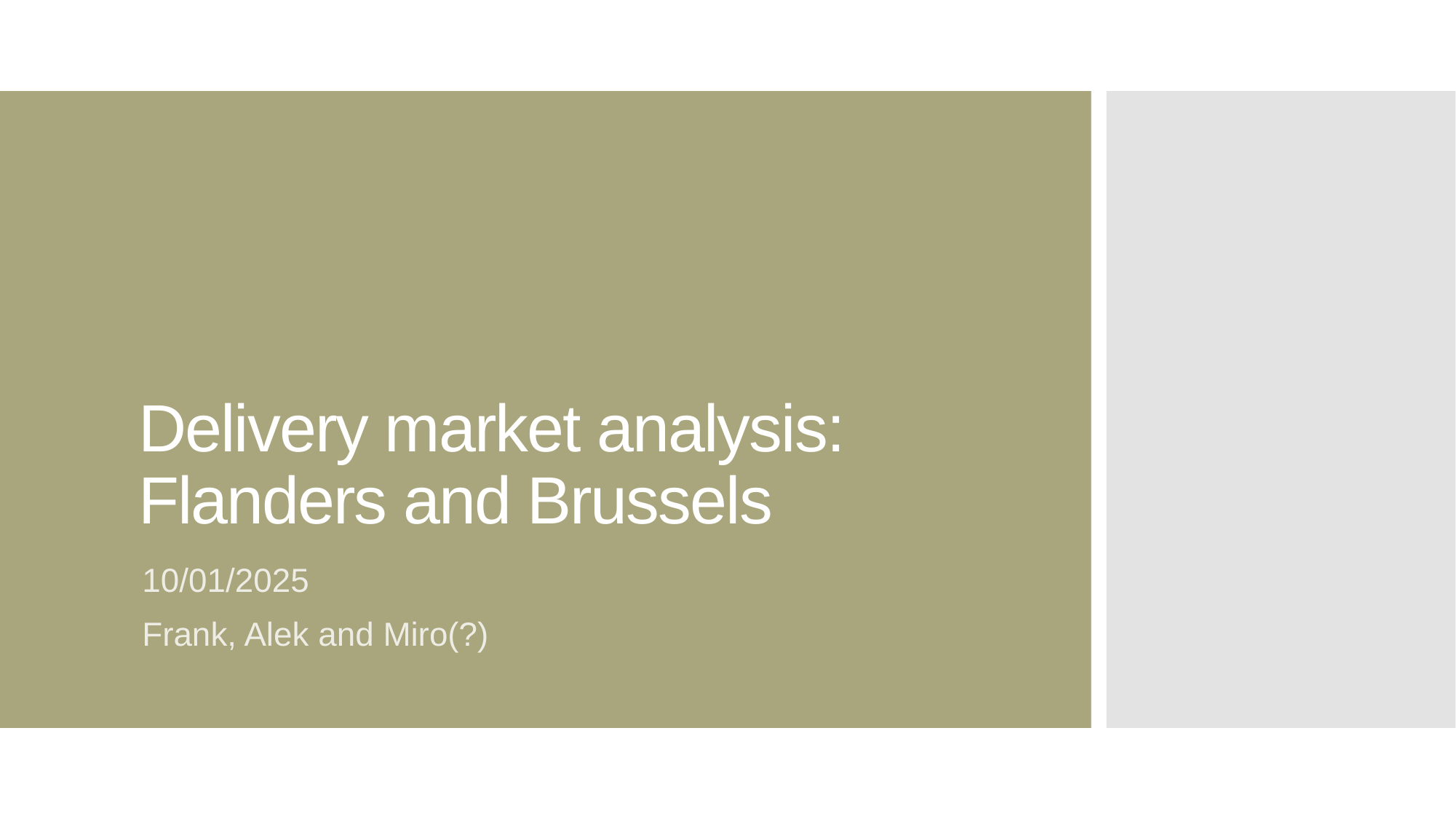

# Delivery market analysis: Flanders and Brussels
10/01/2025
Frank, Alek and Miro(?)